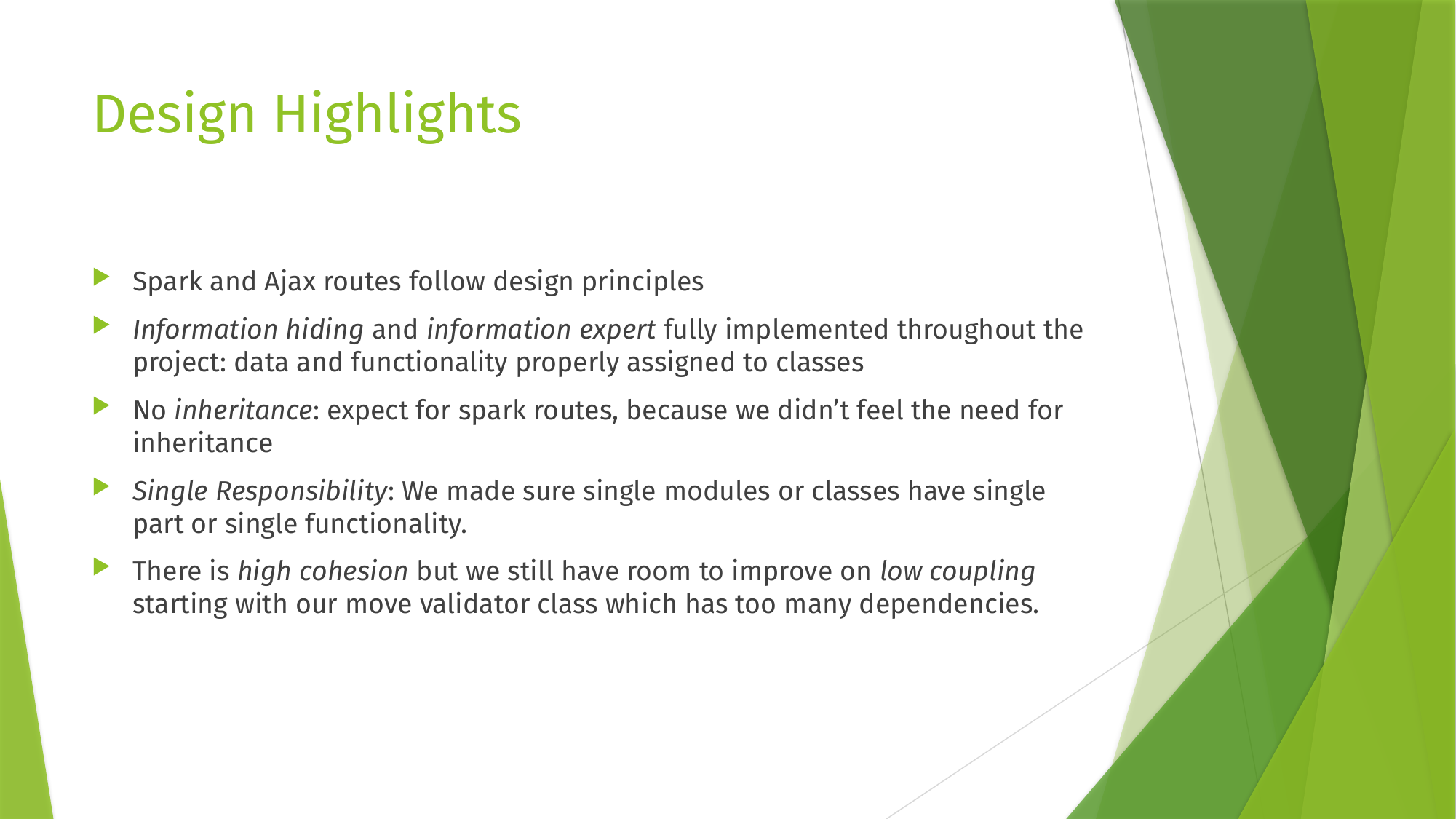

# Design Highlights
Spark and Ajax routes follow design principles
Information hiding and information expert fully implemented throughout the project: data and functionality properly assigned to classes
No inheritance: expect for spark routes, because we didn’t feel the need for inheritance
Single Responsibility: We made sure single modules or classes have single part or single functionality.
There is high cohesion but we still have room to improve on low coupling starting with our move validator class which has too many dependencies.